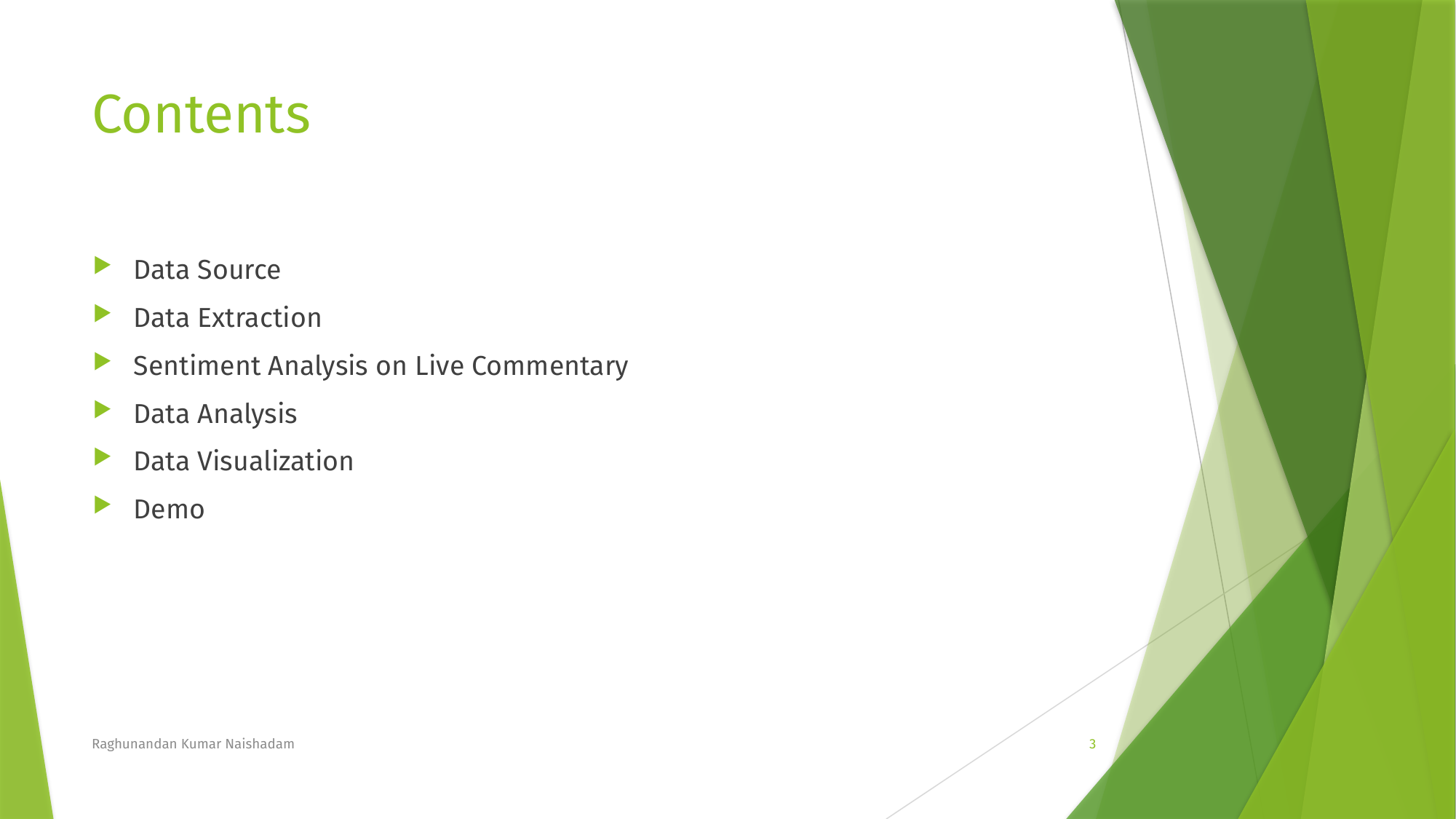

# Contents
Data Source
Data Extraction
Sentiment Analysis on Live Commentary
Data Analysis
Data Visualization
Demo
Raghunandan Kumar Naishadam
3